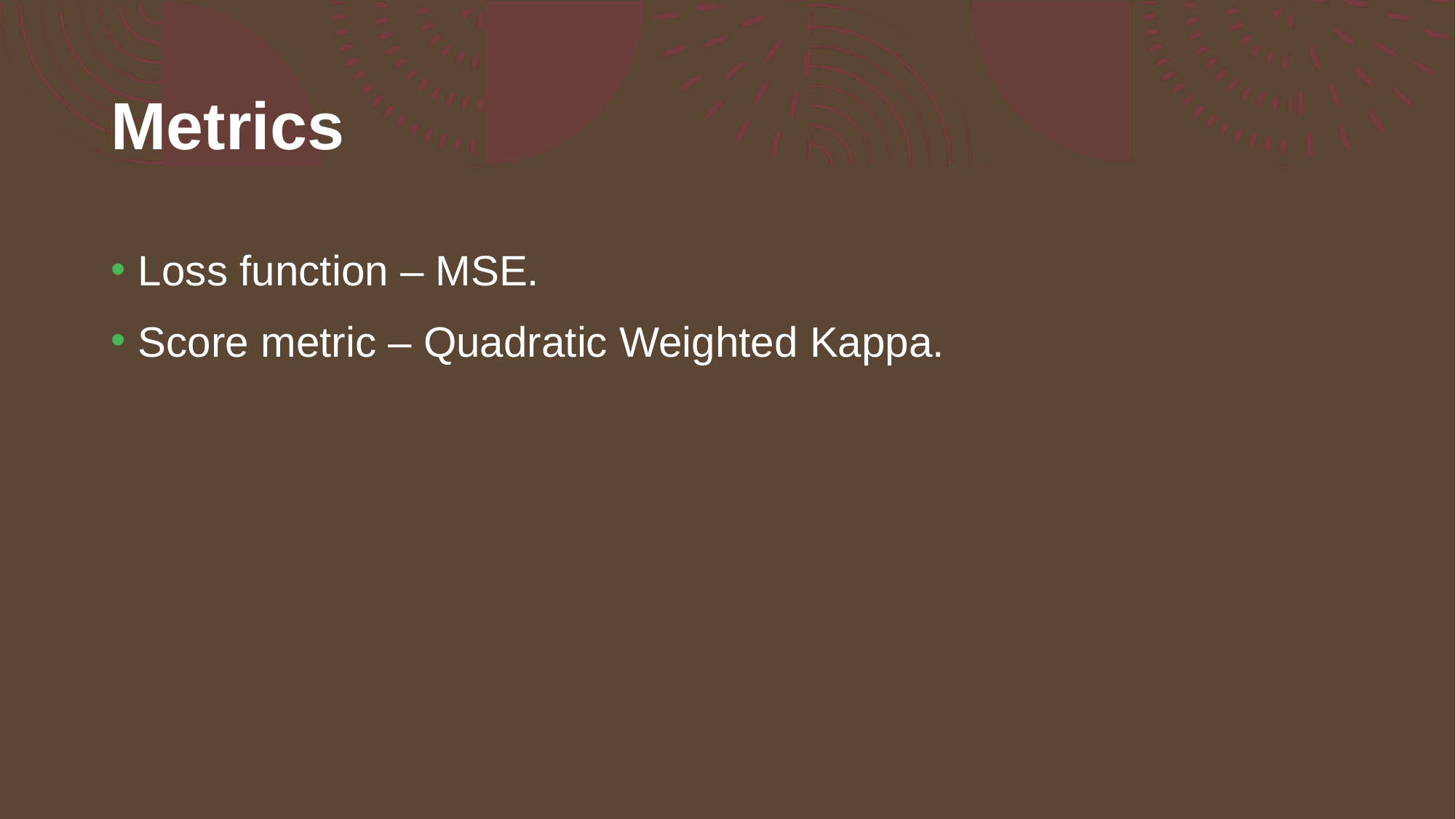

# Metrics
Loss function – MSE.
Score metric – Quadratic Weighted Kappa.